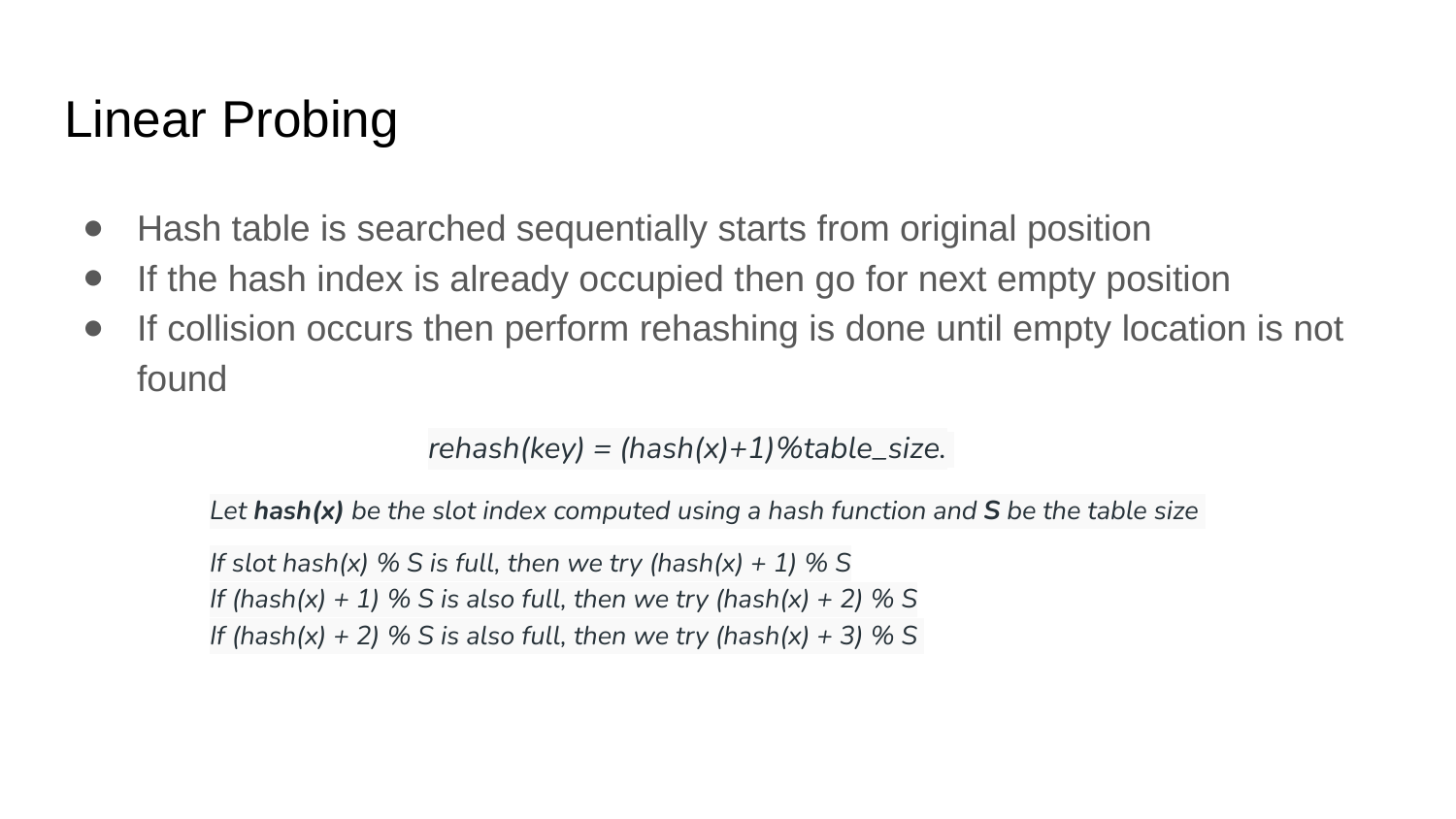

# Linear Probing
Hash table is searched sequentially starts from original position
If the hash index is already occupied then go for next empty position
If collision occurs then perform rehashing is done until empty location is not found
rehash(key) = (hash(x)+1)%table_size.
Let hash(x) be the slot index computed using a hash function and S be the table size
If slot hash(x) % S is full, then we try (hash(x) + 1) % S
If (hash(x) + 1) % S is also full, then we try (hash(x) + 2) % S
If (hash(x) + 2) % S is also full, then we try (hash(x) + 3) % S